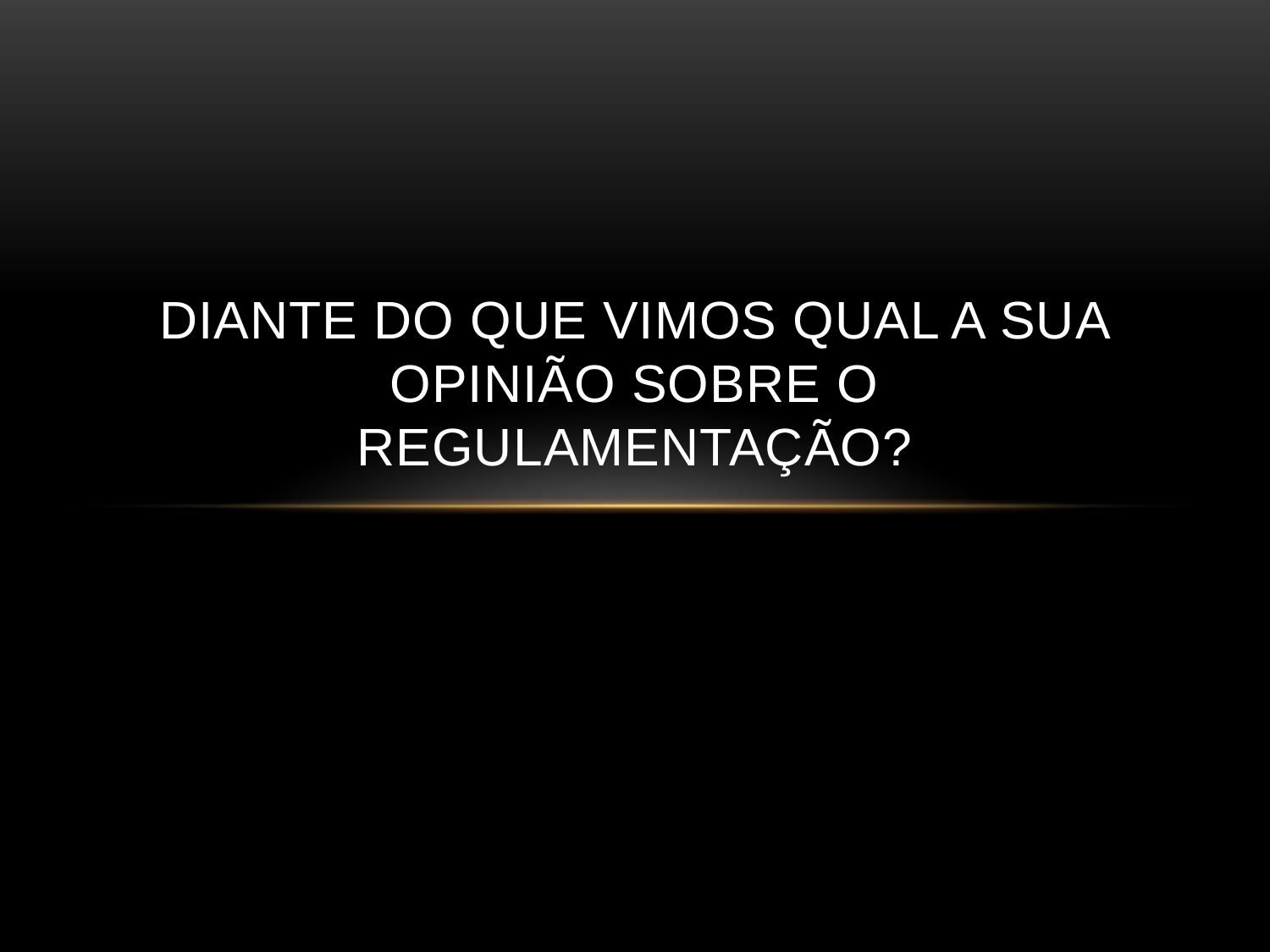

# Diante do que vimos qual a sua opinião sobre o regulamentação?